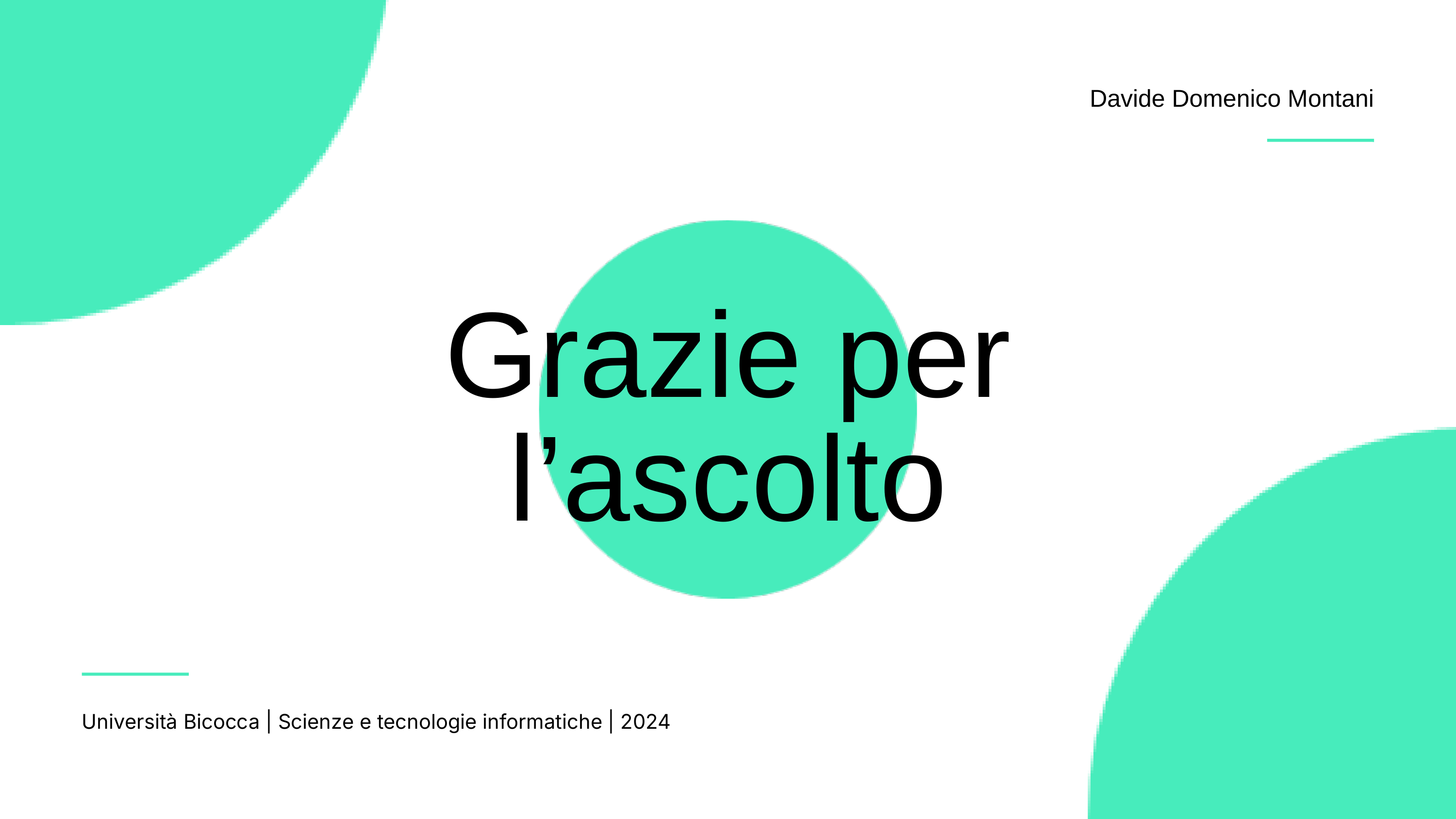

Davide Domenico Montani

Grazie per l’ascolto

Università Bicocca | Scienze e tecnologie informatiche | 2024